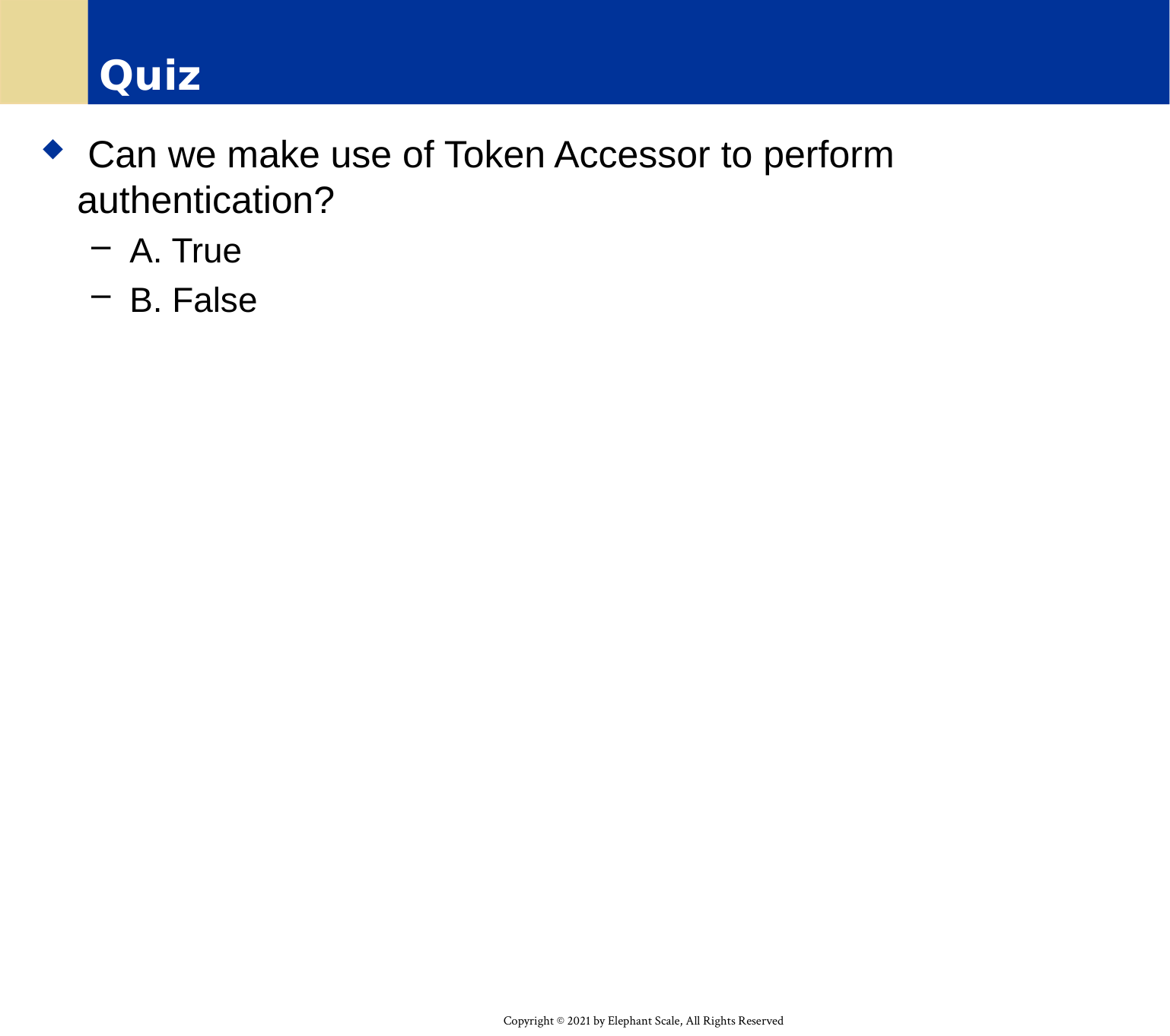

# Quiz
 Can we make use of Token Accessor to perform authentication?
 A. True
 B. False
Copyright © 2021 by Elephant Scale, All Rights Reserved